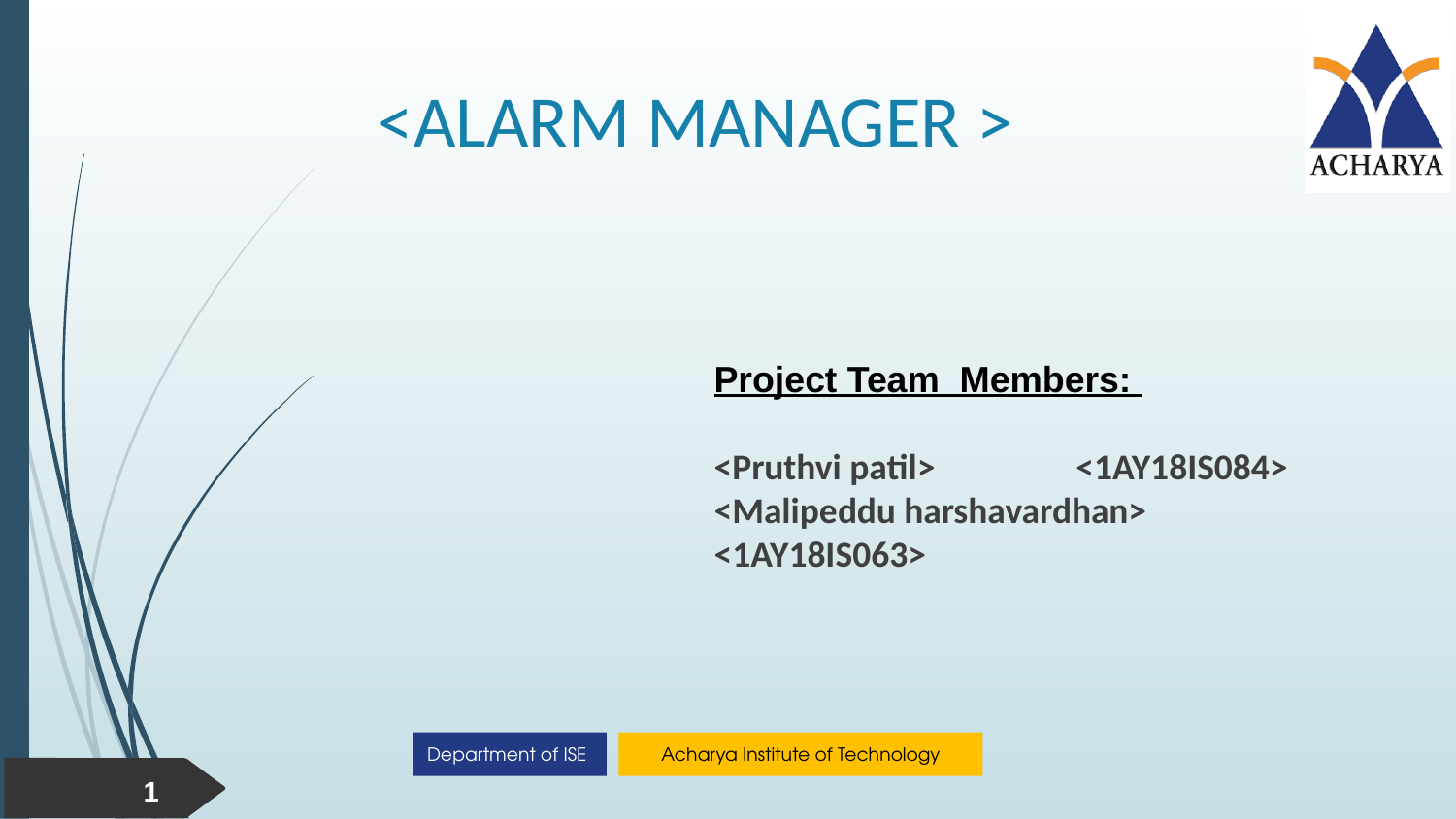

# <ALARM MANAGER >

Project Team  Members:

<Pruthvi patil>                 <1AY18IS084>
<Malipeddu harshavardhan>                 <1AY18IS063>

1